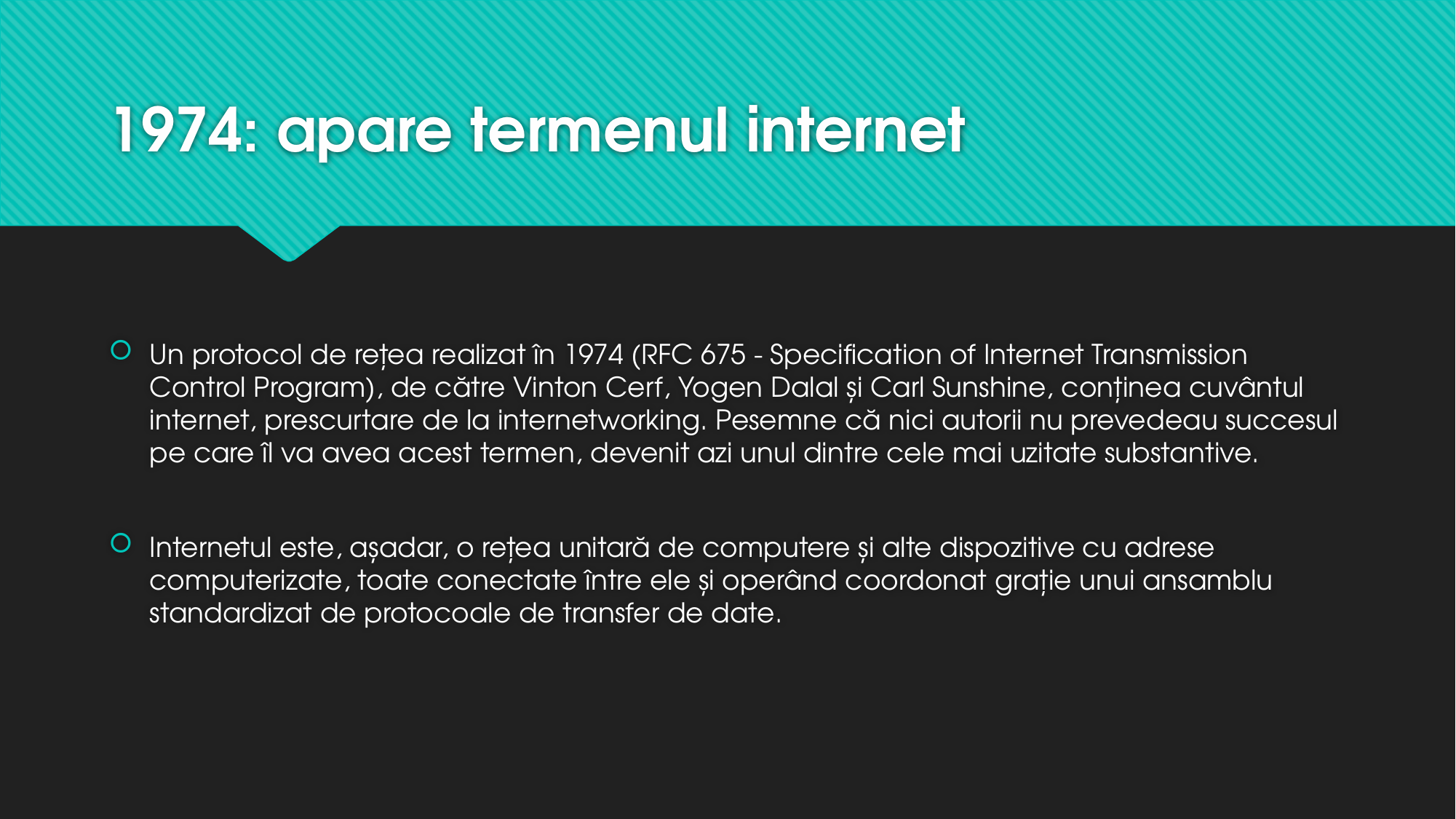

# 1974: apare termenul internet
Un protocol de reţea realizat în 1974 (RFC 675 - Specification of Internet Transmission Control Program), de către Vinton Cerf, Yogen Dalal şi Carl Sunshine, conţinea cuvântul internet, prescurtare de la internetworking. Pesemne că nici autorii nu prevedeau succesul pe care îl va avea acest termen, devenit azi unul dintre cele mai uzitate substantive.

Internetul este, aşadar, o reţea unitară de computere şi alte dispozitive cu adrese computerizate, toate conectate între ele şi operând coordonat graţie unui ansamblu standardizat de protocoale de transfer de date.